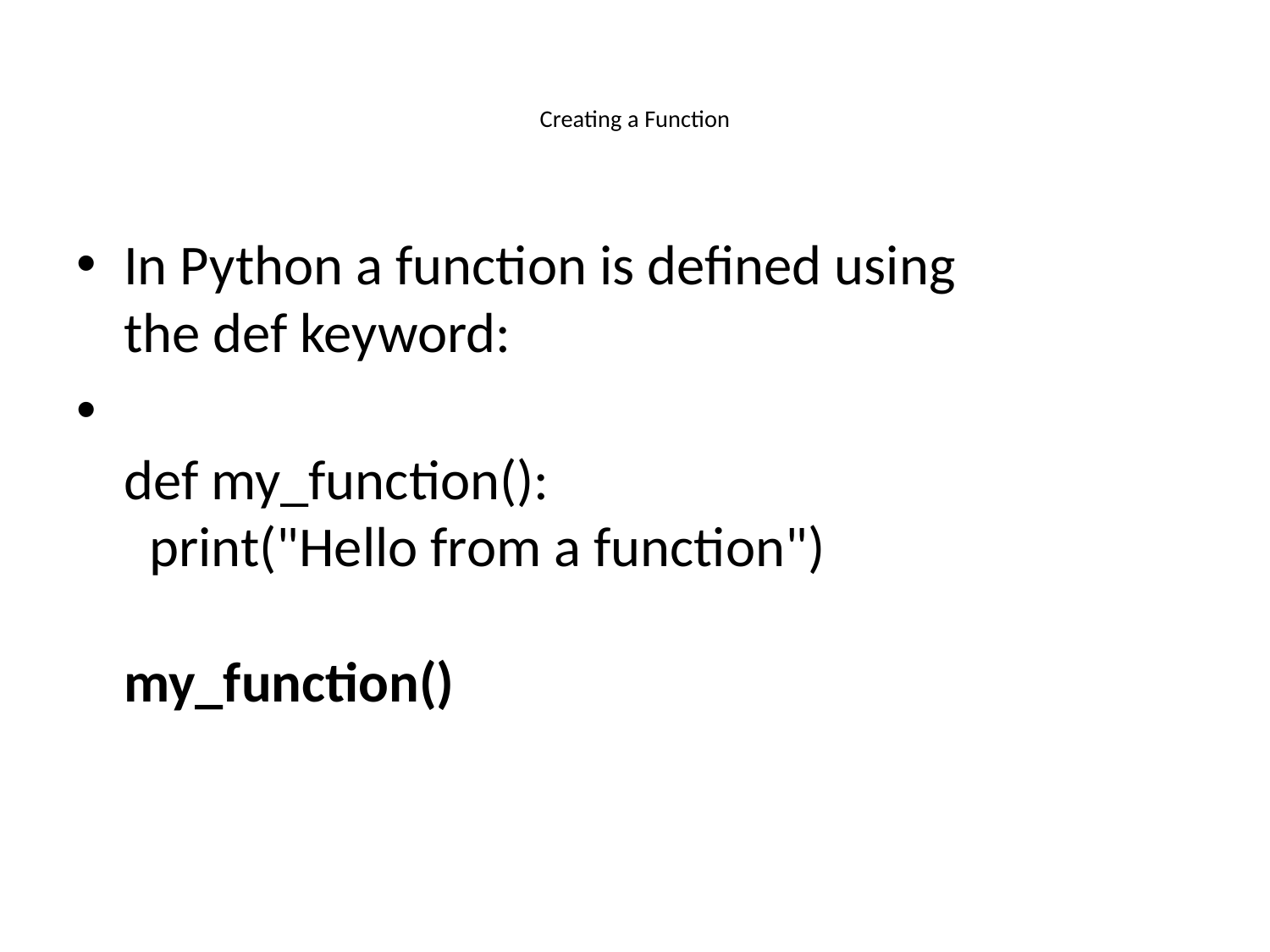

# Creating a Function
In Python a function is defined using the def keyword:
def my_function():
  print("Hello from a function")
my_function()